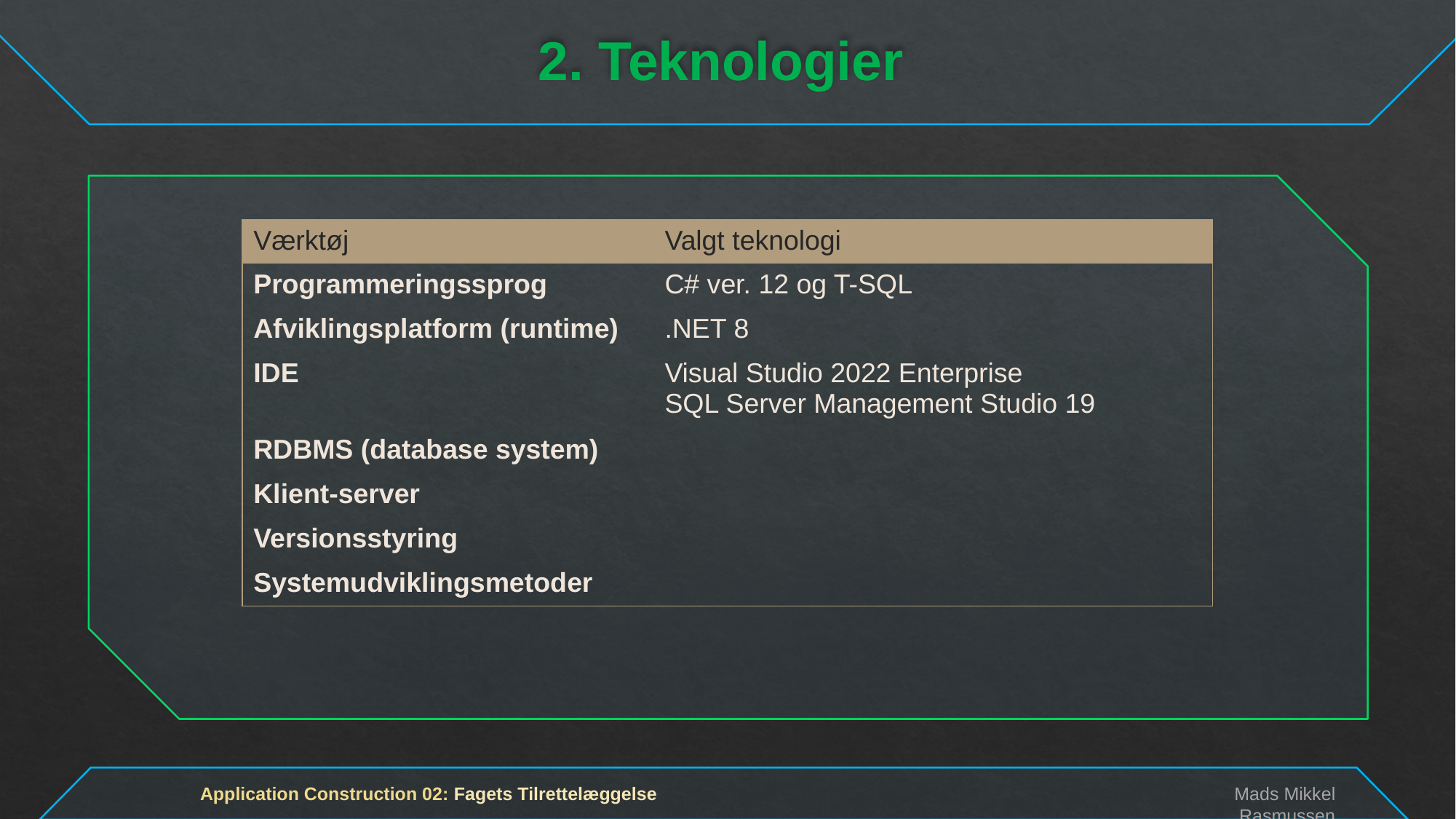

# 2. Teknologier

| Værktøj | Valgt teknologi |
| --- | --- |
| Programmeringssprog | C# ver. 12 og T-SQL |
| Afviklingsplatform (runtime) | .NET 8 |
| IDE | Visual Studio 2022 Enterprise SQL Server Management Studio 19 |
| RDBMS (database system) |  |
| Klient-server |  |
| Versionsstyring |  |
| Systemudviklingsmetoder |  |

Application Construction 02: Fagets Tilrettelæggelse
Mads Mikkel Rasmussen